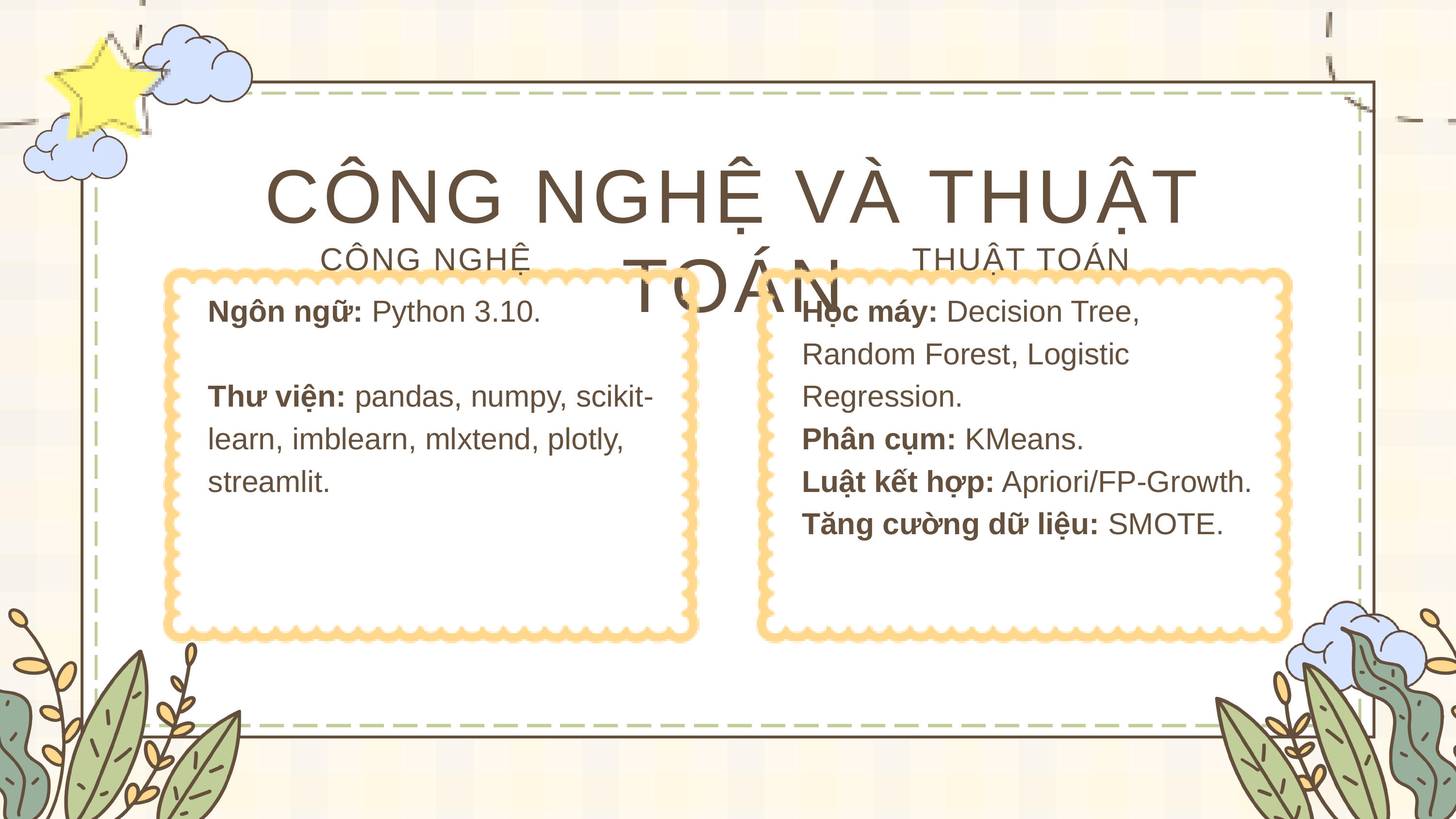

CÔNG NGHỆ VÀ THUẬT TOÁN
CÔNG NGHỆ
THUẬT TOÁN

Ngôn ngữ: Python 3.10.

Thư viện: pandas, numpy, scikit-learn, imblearn, mlxtend, plotly, streamlit.
Học máy: Decision Tree, Random Forest, Logistic Regression.
Phân cụm: KMeans.
Luật kết hợp: Apriori/FP-Growth.
Tăng cường dữ liệu: SMOTE.